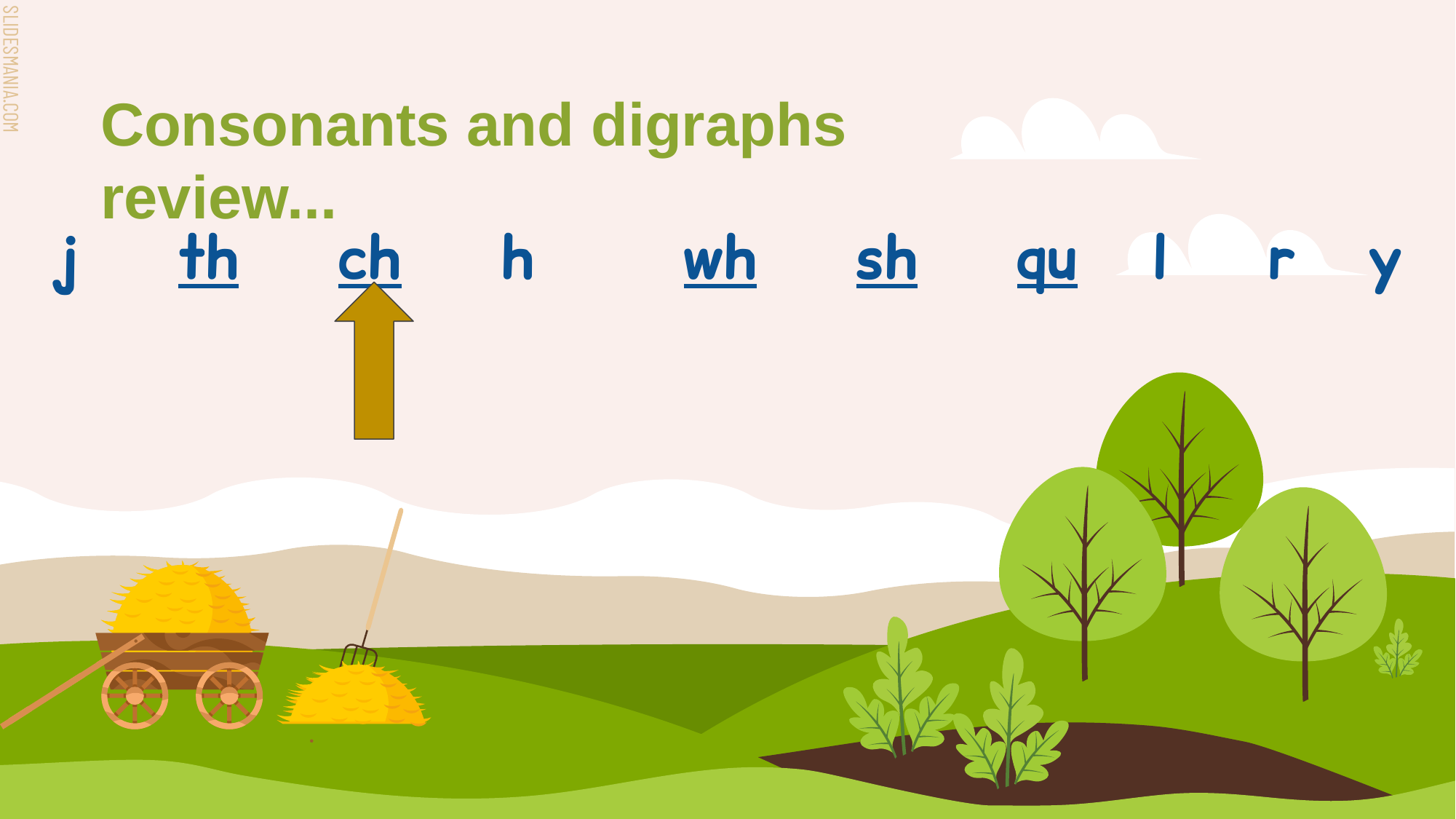

# Consonants and digraphs review...
 j    th    ch    h      wh    sh    qu   l    r   y